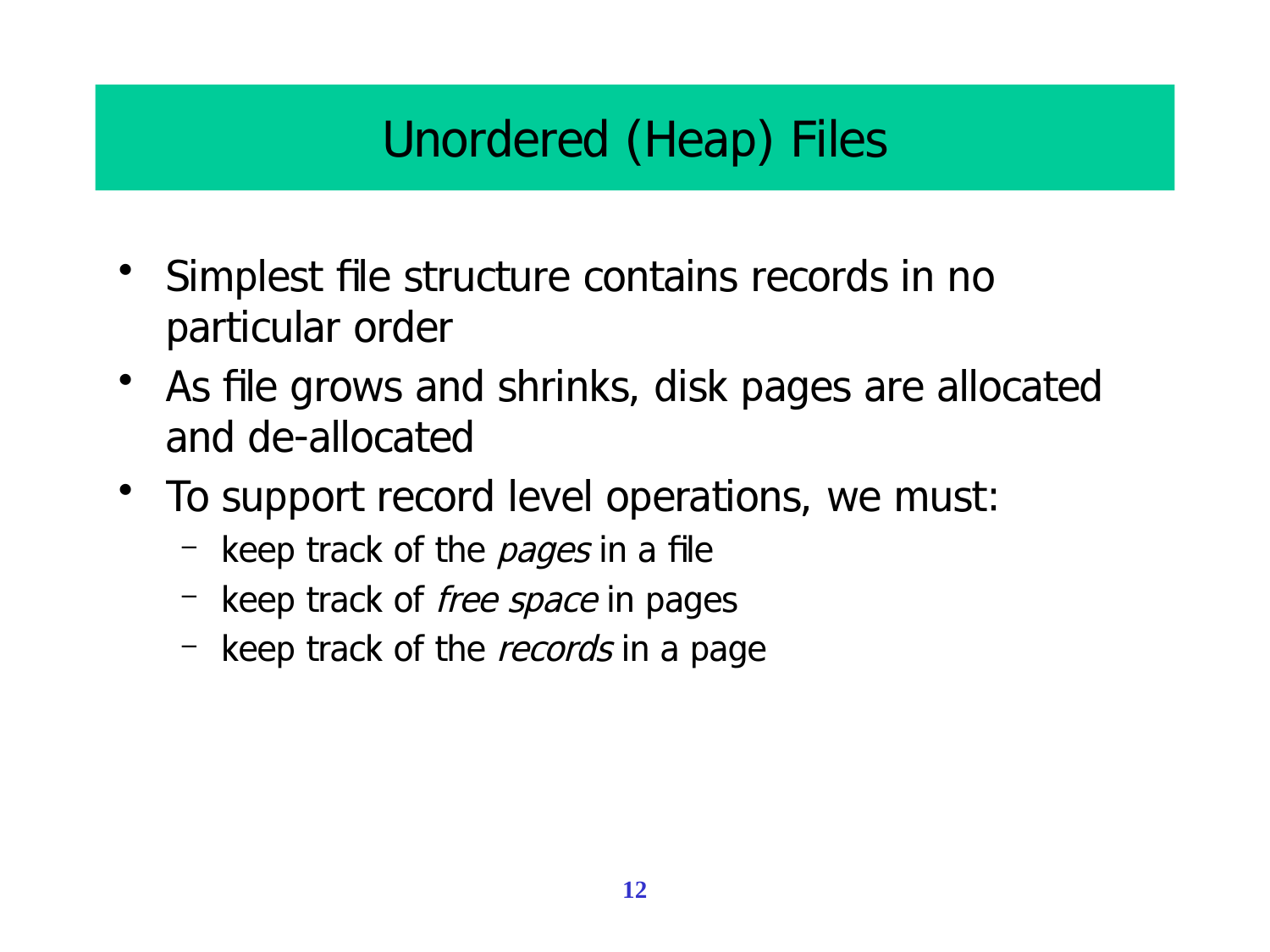

# Unordered (Heap) Files
Simplest file structure contains records in no particular order
As file grows and shrinks, disk pages are allocated and de-allocated
To support record level operations, we must:
keep track of the pages in a file
keep track of free space in pages
keep track of the records in a page
12